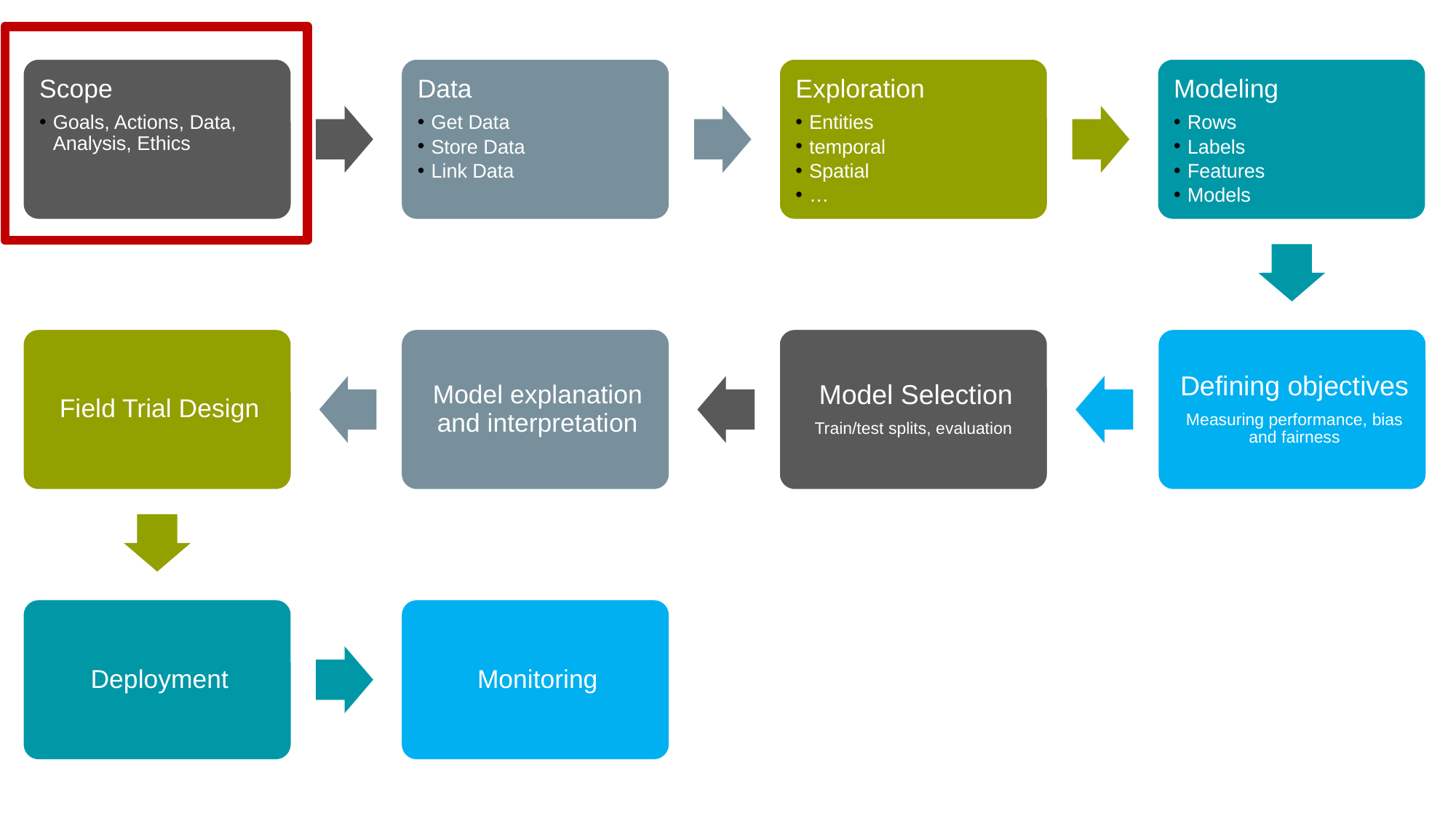

Scope
Goals, Actions, Data, Analysis, Ethics

Data
Get Data
Store Data
Link Data

Exploration
Entities
temporal
Spatial
…

Modeling
Rows
Labels
Features
Models

Defining objectives
Measuring performance, bias and fairness

Model Selection
Train/test splits, evaluation

Model explanation and interpretation

Field Trial Design

Deployment

Monitoring

#